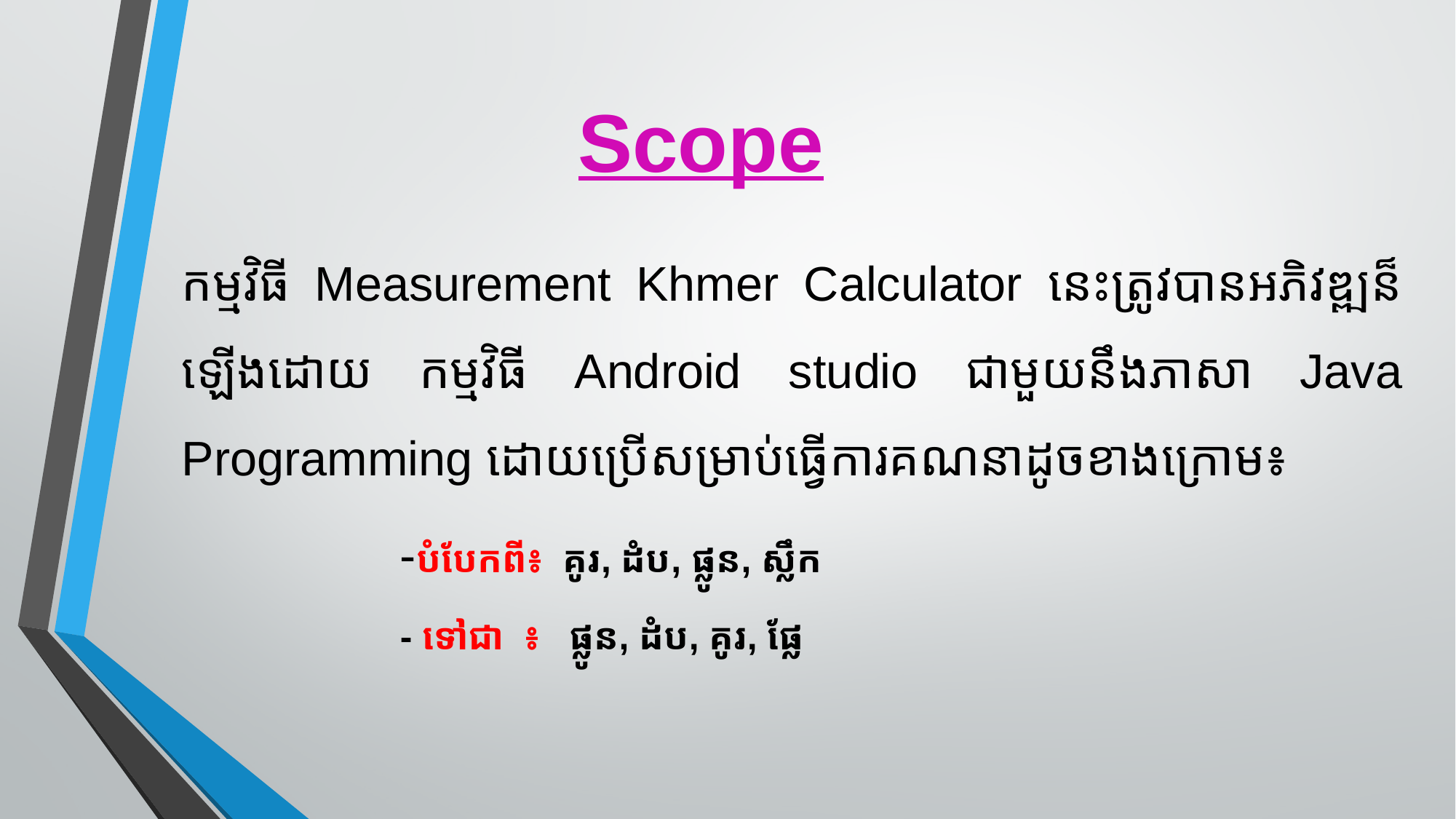

# Scope
កម្មវិធី Measurement Khmer Calculator នេះត្រូវបានអភិវឌ្ឍន៏ឡើងដោយ កម្មវិធី Android studio ជាមួយនឹងភាសា Java Programming ដោយប្រើសម្រាប់ធ្វើការគណនាដូចខាងក្រោម៖
		-បំបែកពី៖  គូរ, ដំប, ផ្លូន, ស្លឹក
		-​ ទៅជា  ៖   ផ្លូន, ដំប, គូរ, ផ្លែ